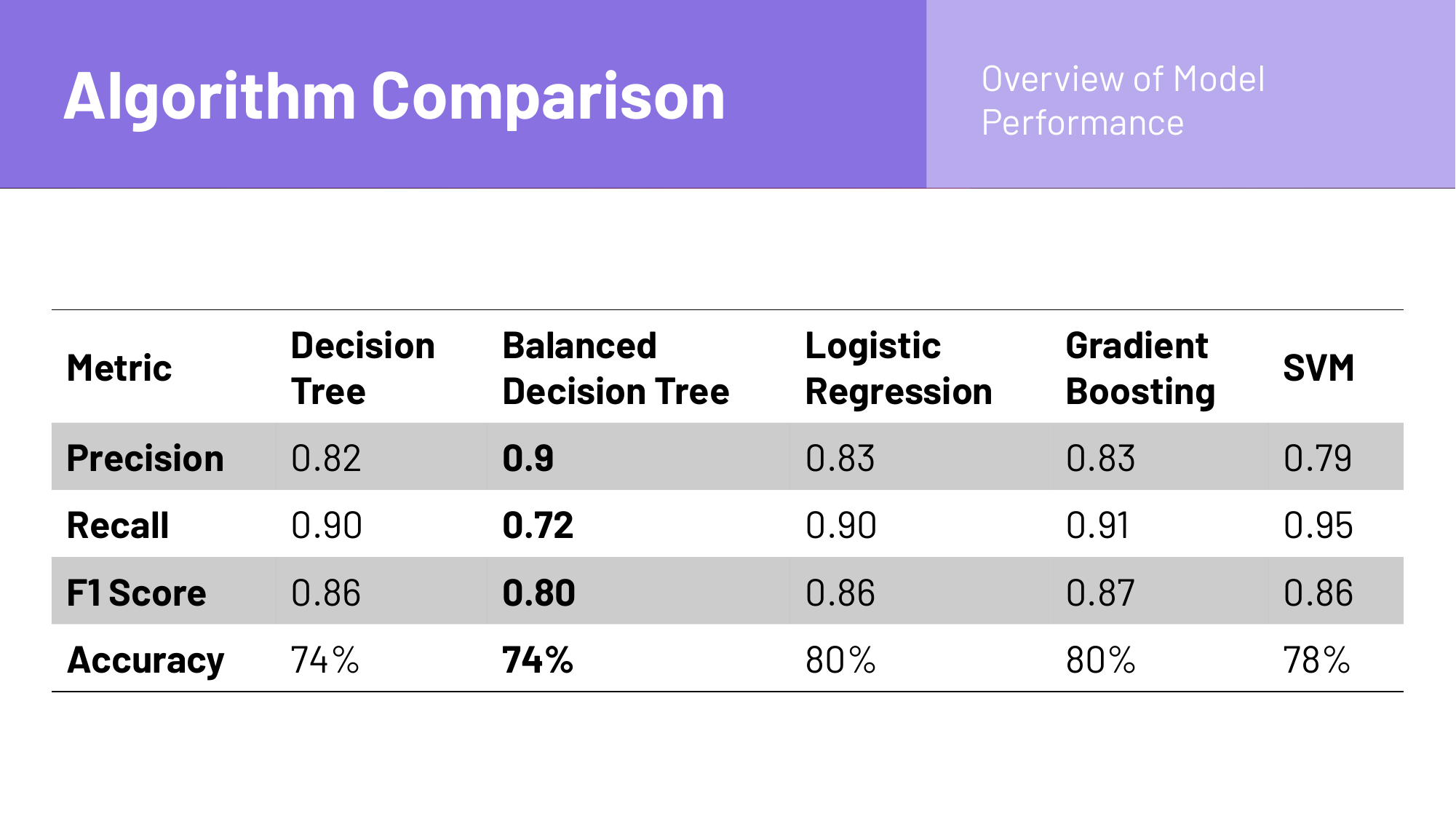

# Algorithm Comparison
Algorithm Comparison
Overview of Model Performance
Overview of Model Performance
| Metric | Decision Tree | Balanced Decision Tree | Logistic Regression | Gradient Boosting | SVM |
| --- | --- | --- | --- | --- | --- |
| Precision | 0.82 | 0.9 | 0.83 | 0.83 | 0.79 |
| Recall | 0.90 | 0.72 | 0.90 | 0.91 | 0.95 |
| F1 Score | 0.86 | 0.80 | 0.86 | 0.87 | 0.86 |
| Accuracy | 74% | 74% | 80% | 80% | 78% |